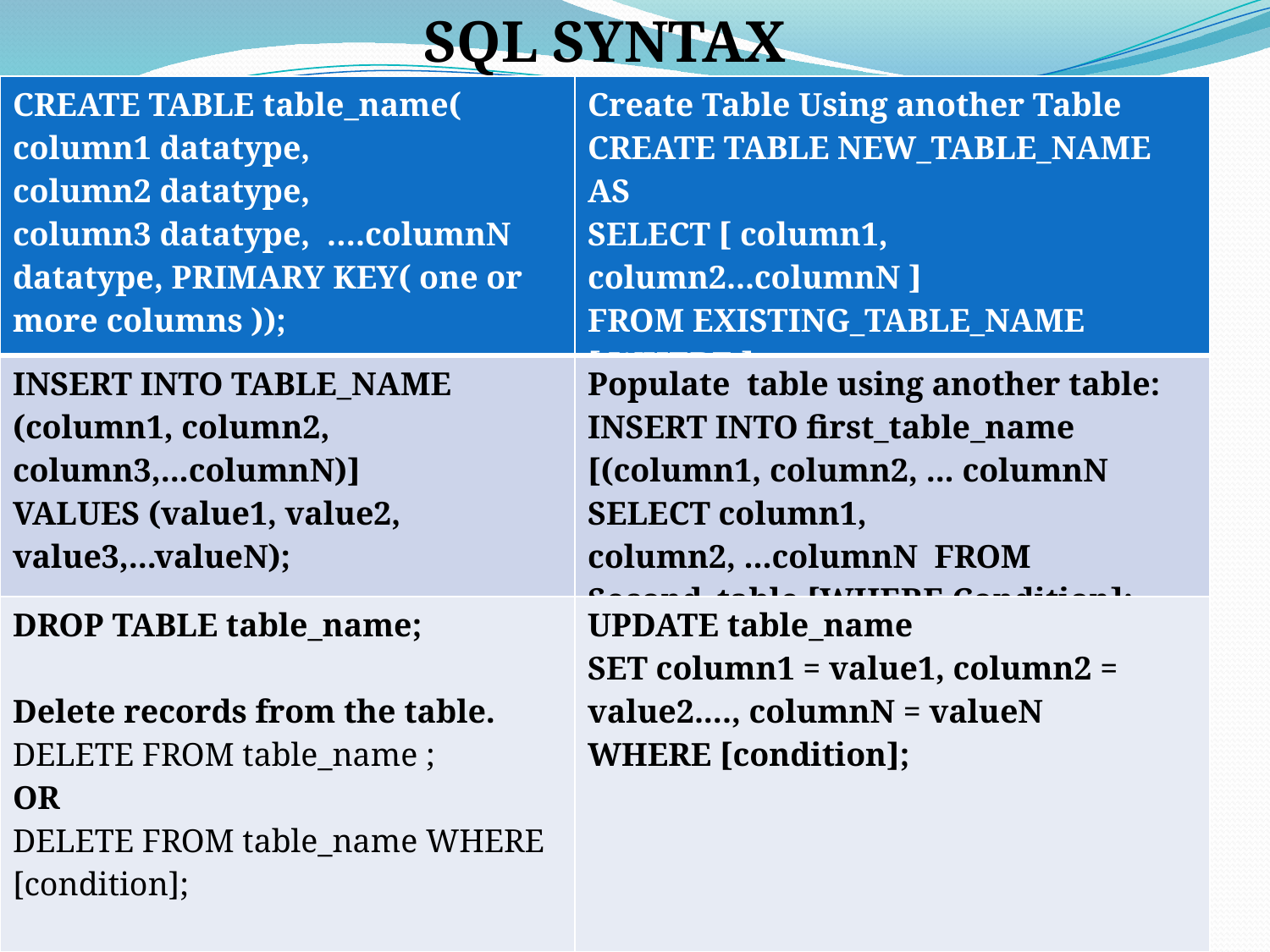

SQL SYNTAX
| CREATE TABLE table\_name( column1 datatype, column2 datatype, column3 datatype, ….columnN datatype, PRIMARY KEY( one or more columns )); | Create Table Using another Table CREATE TABLE NEW\_TABLE\_NAME AS SELECT [ column1, column2...columnN ] FROM EXISTING\_TABLE\_NAME [ WHERE ] |
| --- | --- |
| INSERT INTO TABLE\_NAME (column1, column2, column3,...columnN)] VALUES (value1, value2, value3,...valueN); | Populate table using another table: INSERT INTO first\_table\_name [(column1, column2, ... columnN SELECT column1, column2, ...columnN FROM Second\_table [WHERE Condition]; |
| DROP TABLE table\_name; Delete records from the table. DELETE FROM table\_name ; OR DELETE FROM table\_name WHERE [condition]; | UPDATE table\_name SET column1 = value1, column2 = value2...., columnN = valueN WHERE [condition]; |